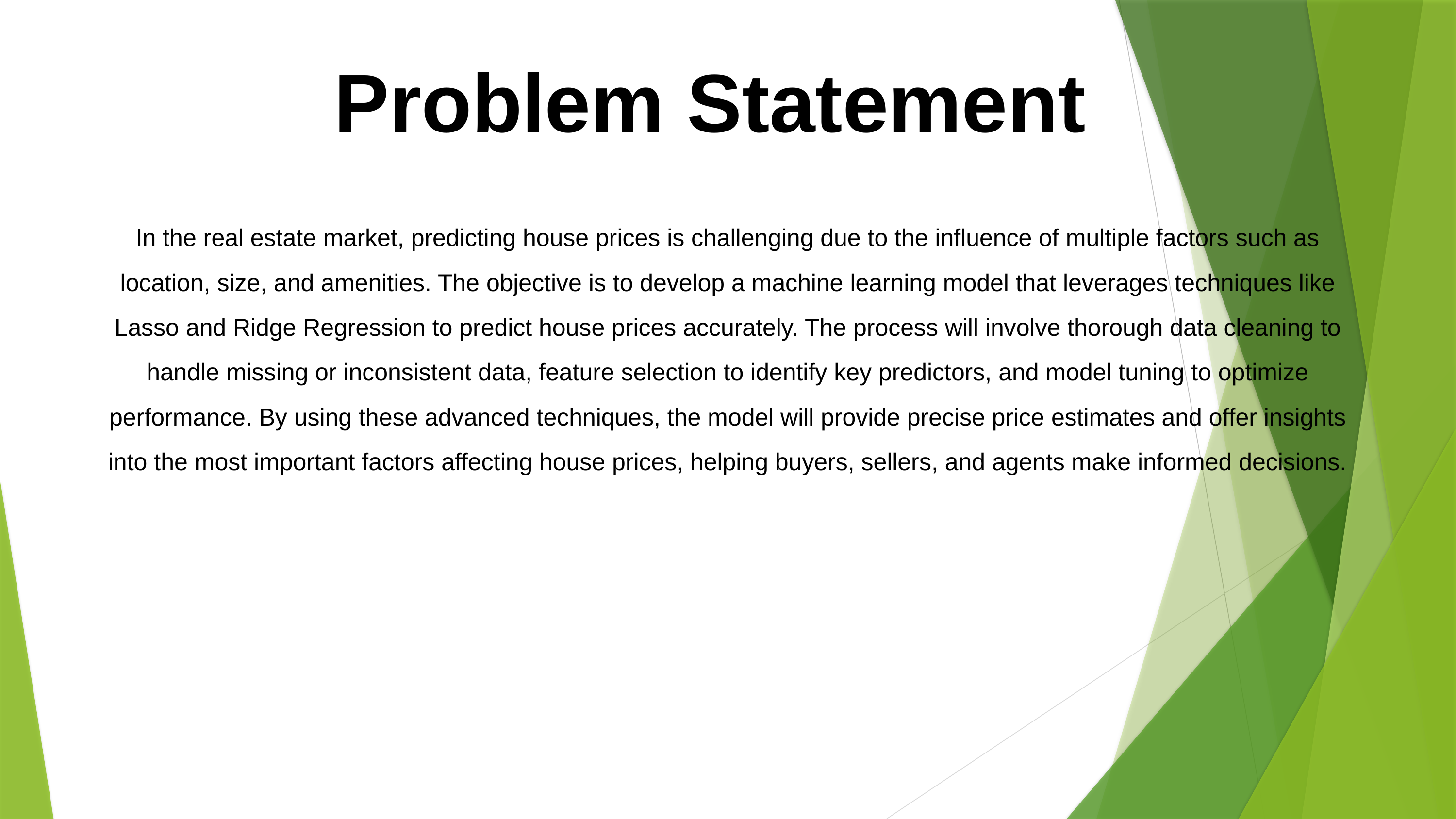

Problem Statement
In the real estate market, predicting house prices is challenging due to the influence of multiple factors such as location, size, and amenities. The objective is to develop a machine learning model that leverages techniques like Lasso and Ridge Regression to predict house prices accurately. The process will involve thorough data cleaning to handle missing or inconsistent data, feature selection to identify key predictors, and model tuning to optimize performance. By using these advanced techniques, the model will provide precise price estimates and offer insights into the most important factors affecting house prices, helping buyers, sellers, and agents make informed decisions.